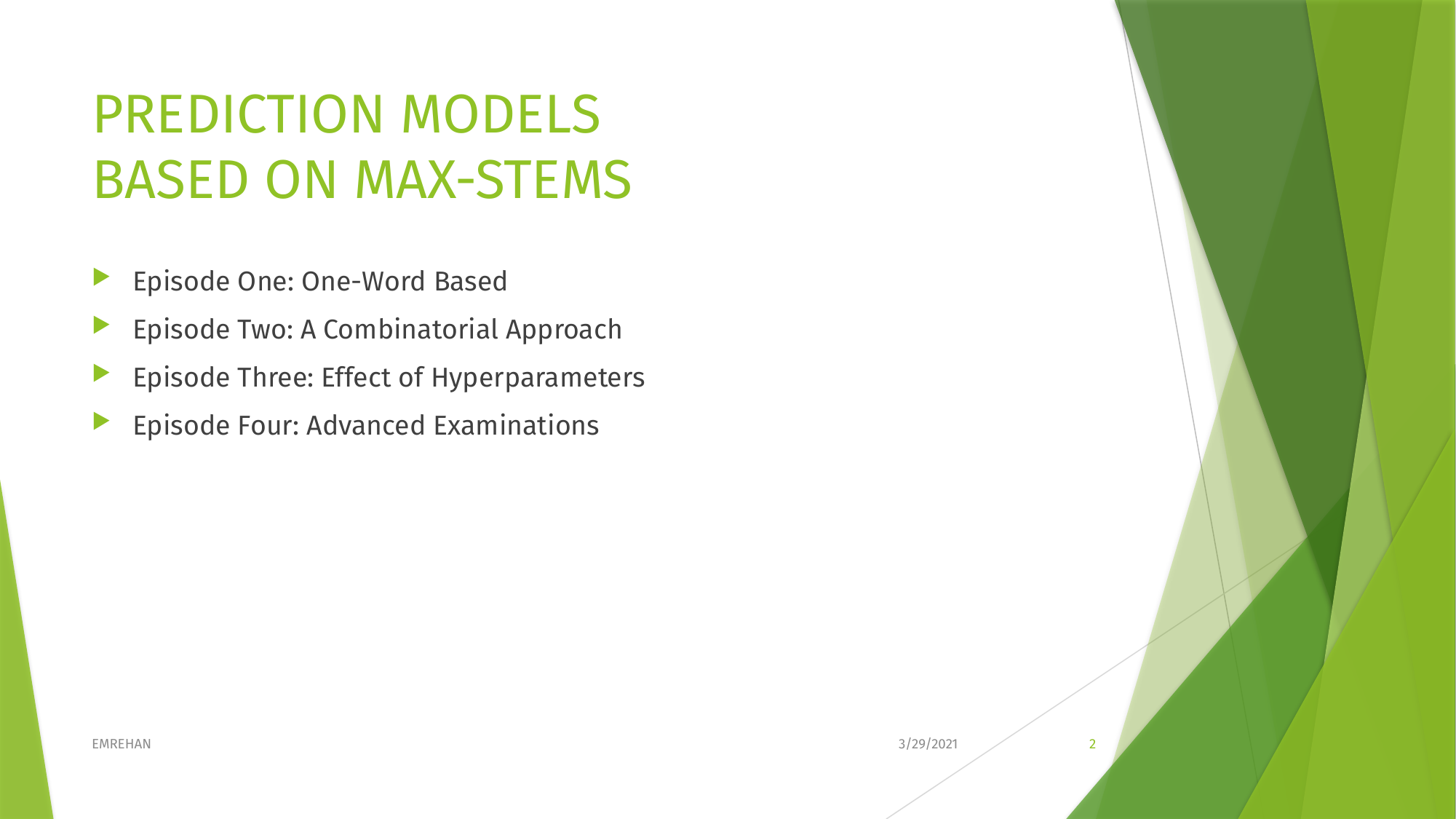

# PREDICTION MODELS BASED ON MAX-STEMS
Episode One: One-Word Based
Episode Two: A Combinatorial Approach
Episode Three: Effect of Hyperparameters
Episode Four: Advanced Examinations
EMREHAN
3/29/2021
2